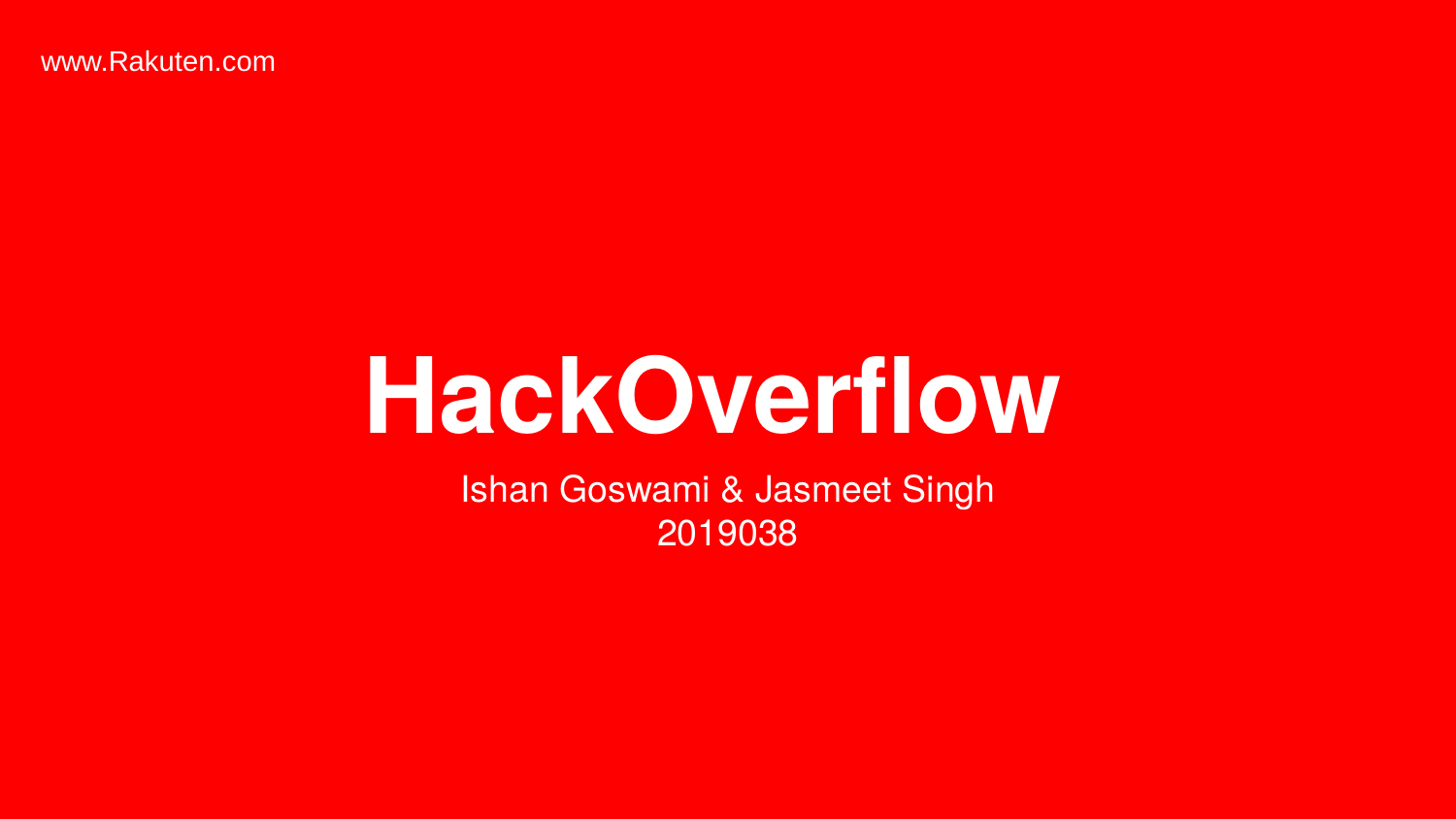

www.Rakuten.com
# HackOverflow
Ishan Goswami & Jasmeet Singh
2019038